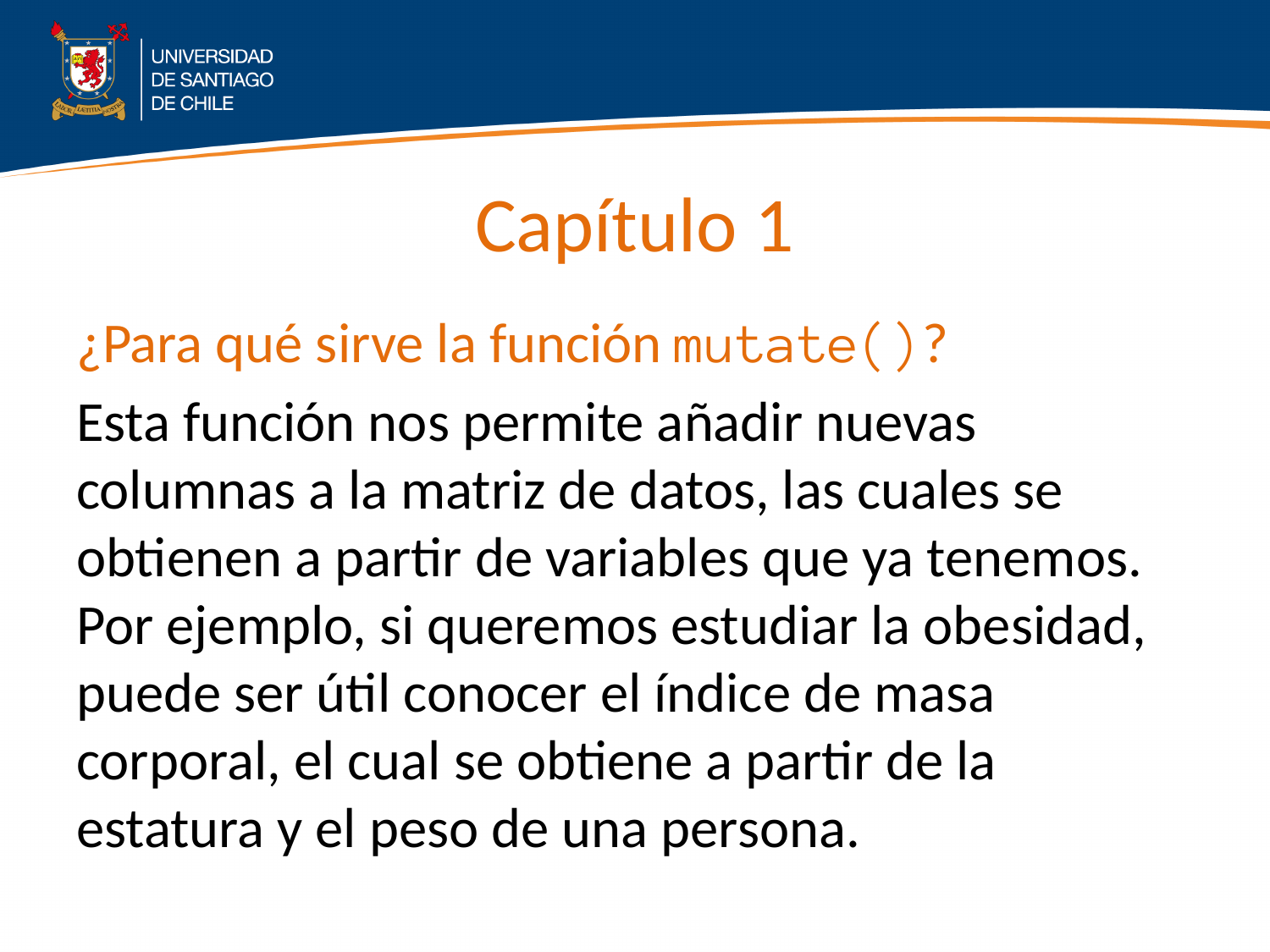

# Capítulo 1
¿Para qué sirve la función mutate()?
Esta función nos permite añadir nuevas columnas a la matriz de datos, las cuales se obtienen a partir de variables que ya tenemos. Por ejemplo, si queremos estudiar la obesidad, puede ser útil conocer el índice de masa corporal, el cual se obtiene a partir de la estatura y el peso de una persona.